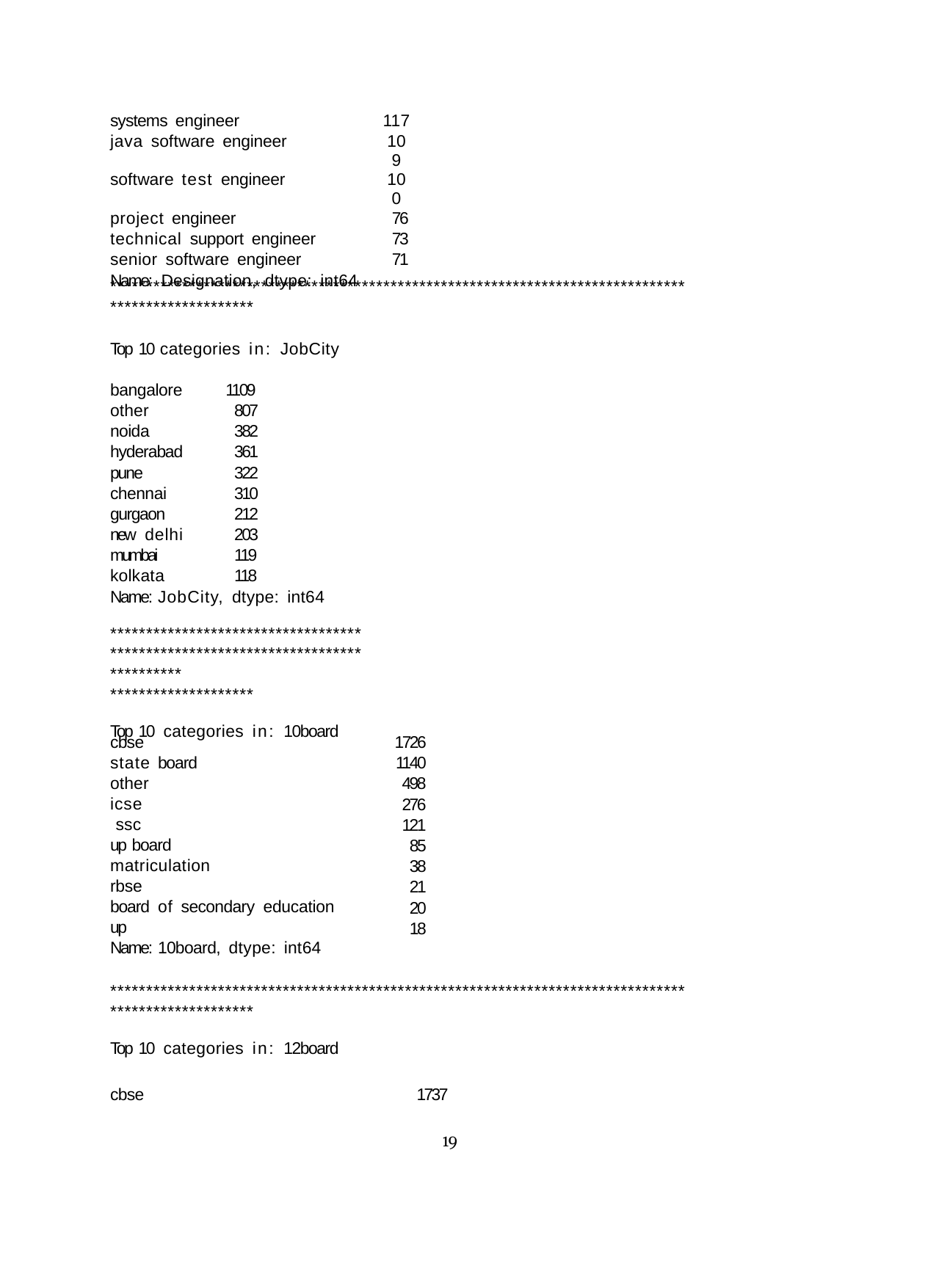

| systems engineer | 117 |
| --- | --- |
| java software engineer | 109 |
| software test engineer | 100 |
| project engineer | 76 |
| technical support engineer | 73 |
| senior software engineer | 71 |
| Name: Designation, dtype: int64 |  |
********************************************************************************
********************
Top 10 categories in: JobCity  bangalore	1109
other	807
noida	382
hyderabad	361
pune	322
chennai	310
gurgaon	212
new delhi	203
mumbai	119
kolkata	118
Name: JobCity, dtype: int64

********************************************************************************
********************

Top 10 categories in: 10board
cbse
state board  other
icse  ssc
up board  matriculation  rbse
board of secondary education  up
Name: 10board, dtype: int64
1726
1140
498
276
121
85
38
21
20
18
********************************************************************************
********************

Top 10 categories in: 12board
cbse
1737
19